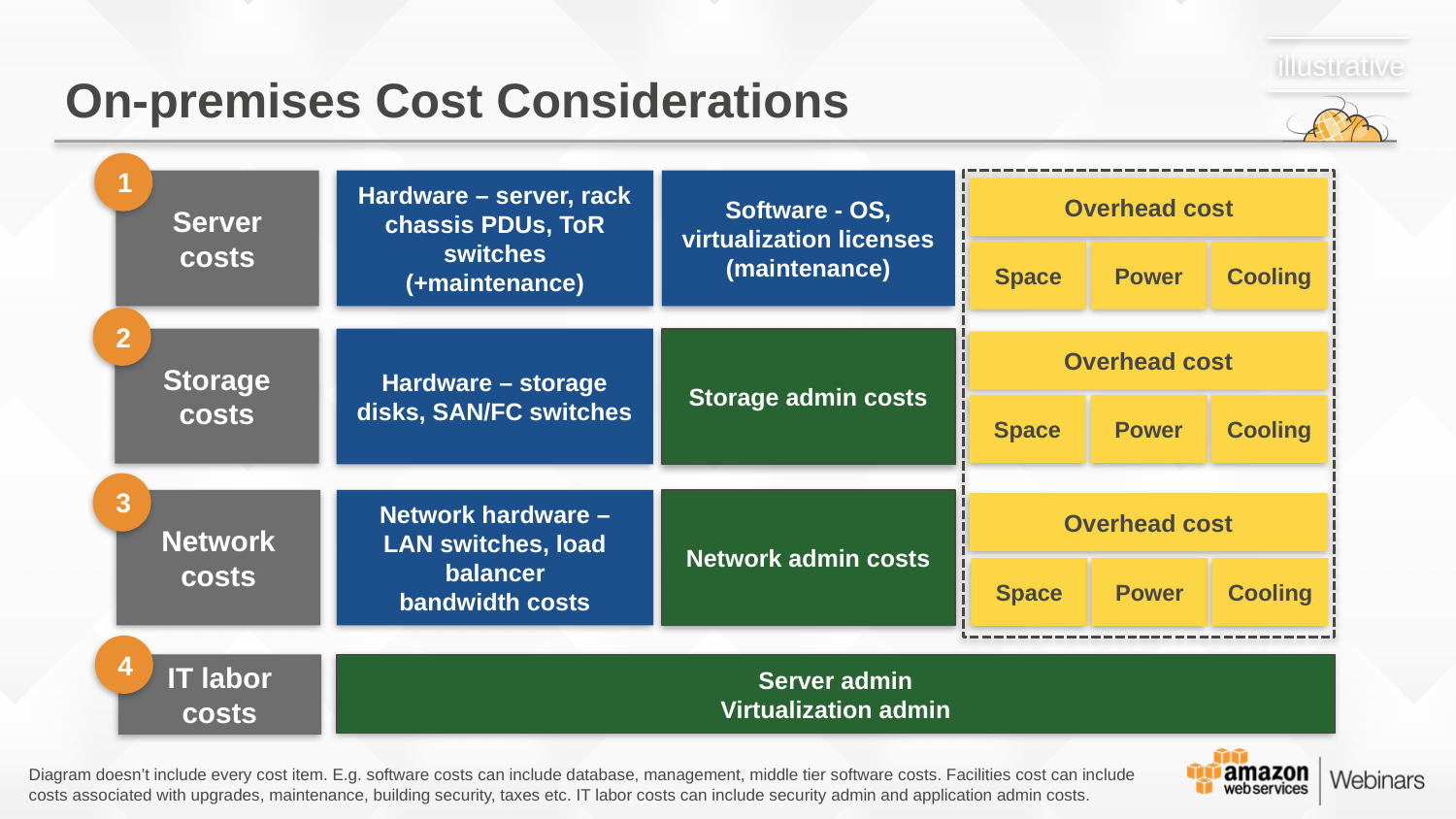

# On-premises Cost Considerations
illustrative
1

Server
costs
Hardware – server, rack chassis PDUs, ToR switches
(+maintenance)
Software - OS, virtualization licenses
(maintenance)
Overhead cost
Space
Power
Cooling
2
Storage
costs

Hardware – storage disks, SAN/FC switches

Storage admin costs

Overhead cost
Space
Power
Cooling
3
Network
costs
Network hardware – LAN switches, load balancer
bandwidth costs

Network admin costs

Overhead cost
Space
Power
Cooling
4
IT labor
costs
Server admin
Virtualization admin
Diagram doesn’t include every cost item. E.g. software costs can include database, management, middle tier software costs. Facilities cost can include costs associated with upgrades, maintenance, building security, taxes etc. IT labor costs can include security admin and application admin costs.